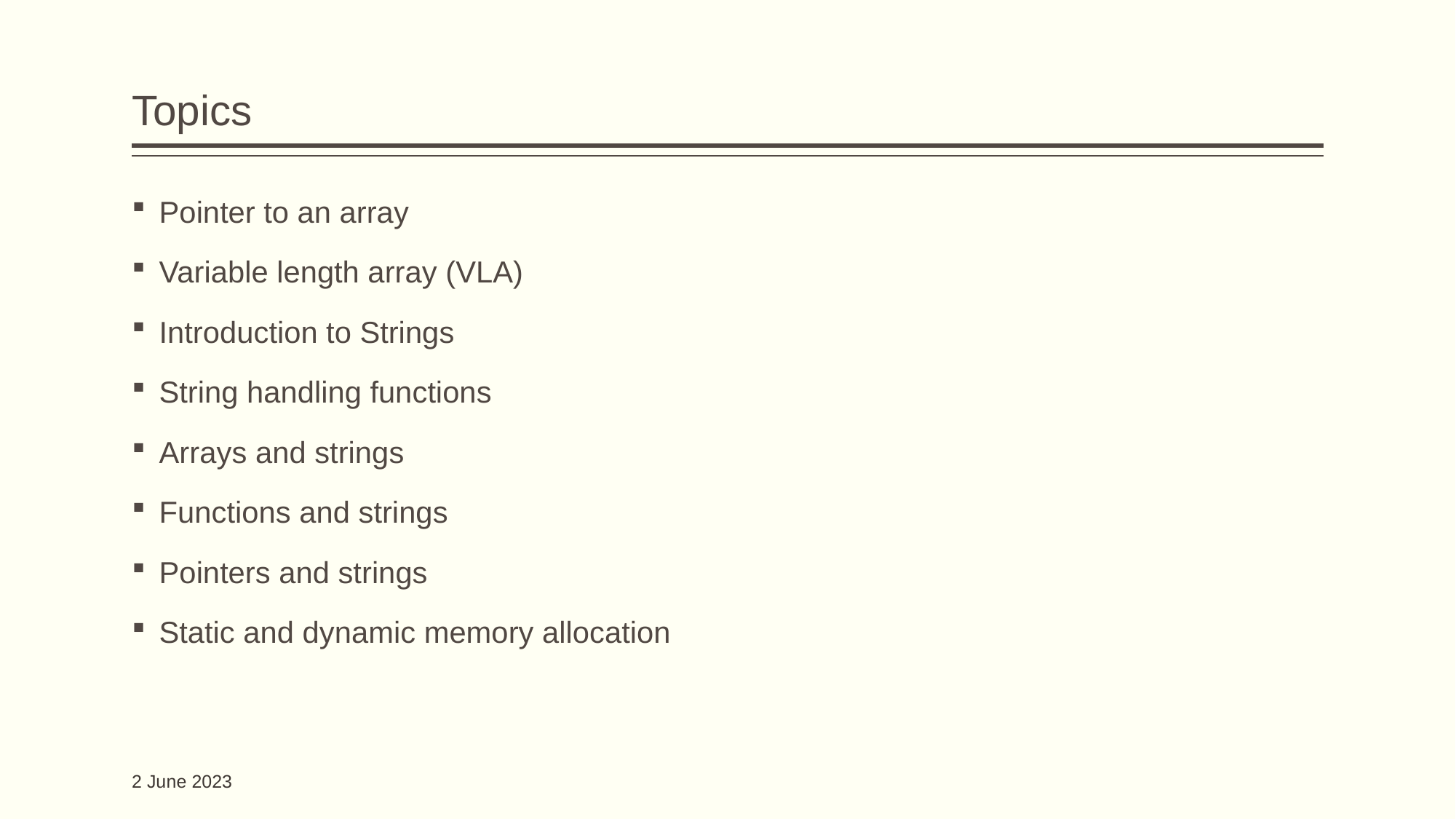

# Topics
Pointer to an array
Variable length array (VLA)
Introduction to Strings
String handling functions
Arrays and strings
Functions and strings
Pointers and strings
Static and dynamic memory allocation
2 June 2023